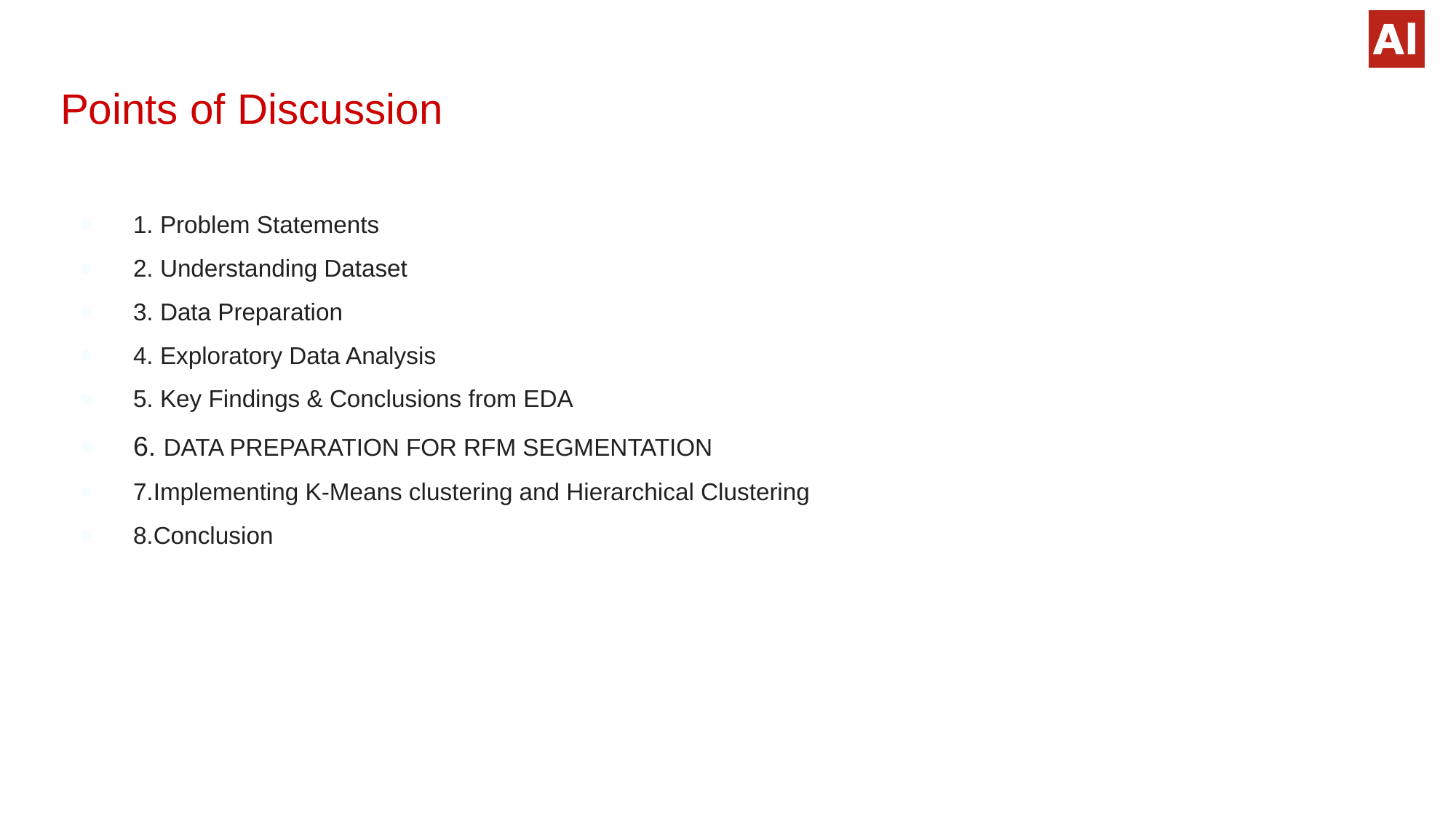

# Points of Discussion
1. Problem Statements
2. Understanding Dataset
3. Data Preparation
4. Exploratory Data Analysis
5. Key Findings & Conclusions from EDA
6. DATA PREPARATION FOR RFM SEGMENTATION
7.Implementing K-Means clustering and Hierarchical Clustering
8.Conclusion